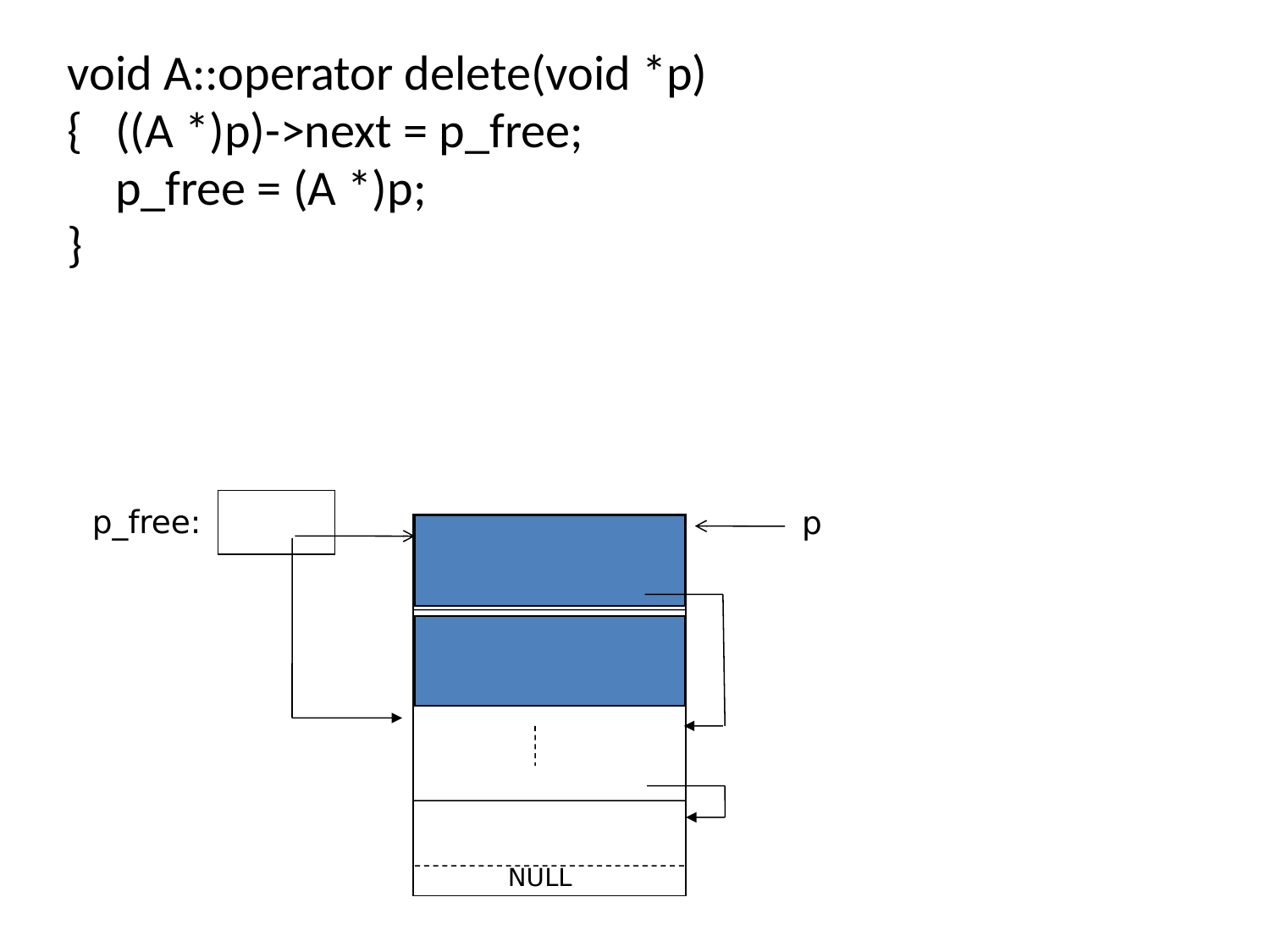

void A::operator delete(void *p)
{	((A *)p)->next = p_free;
	p_free = (A *)p;
}

p_free:
p

NULL